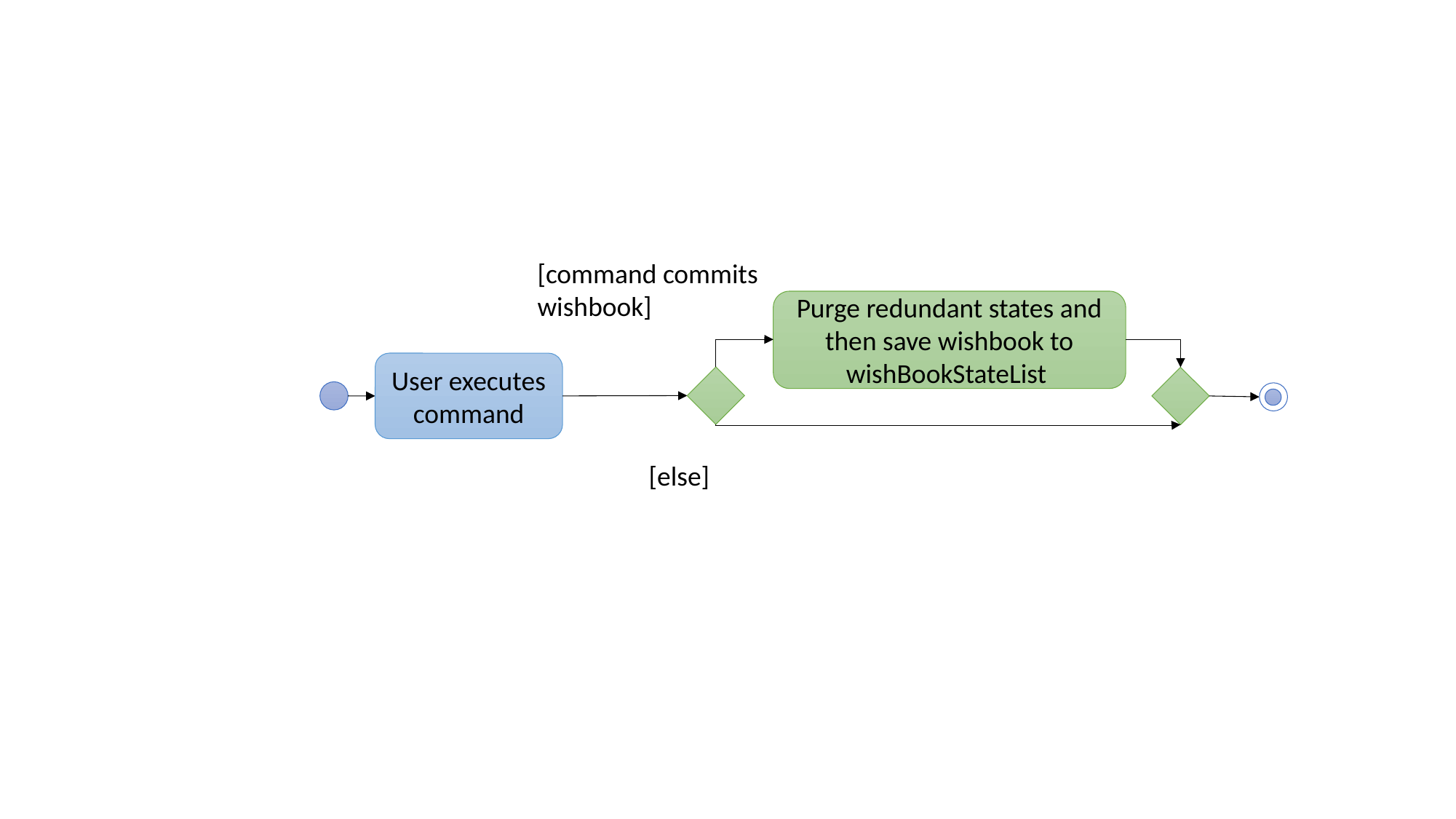

[command commits wishbook]
Purge redundant states and then save wishbook to wishBookStateList
User executes command

[else]